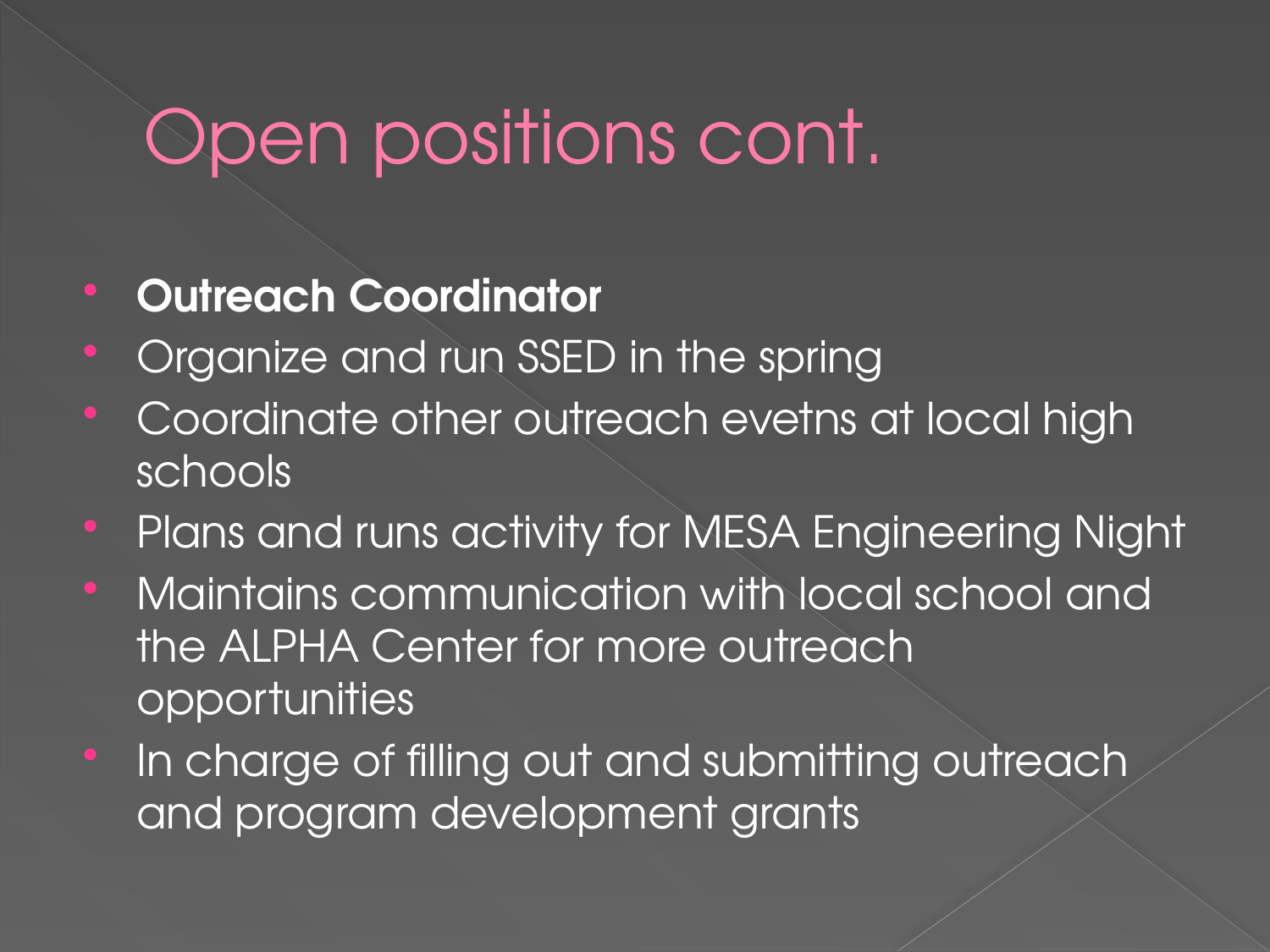

# Open positions cont.
Outreach Coordinator
Organize and run SSED in the spring
Coordinate other outreach evetns at local high schools
Plans and runs activity for MESA Engineering Night
Maintains communication with local school and the ALPHA Center for more outreach opportunities
In charge of filling out and submitting outreach and program development grants